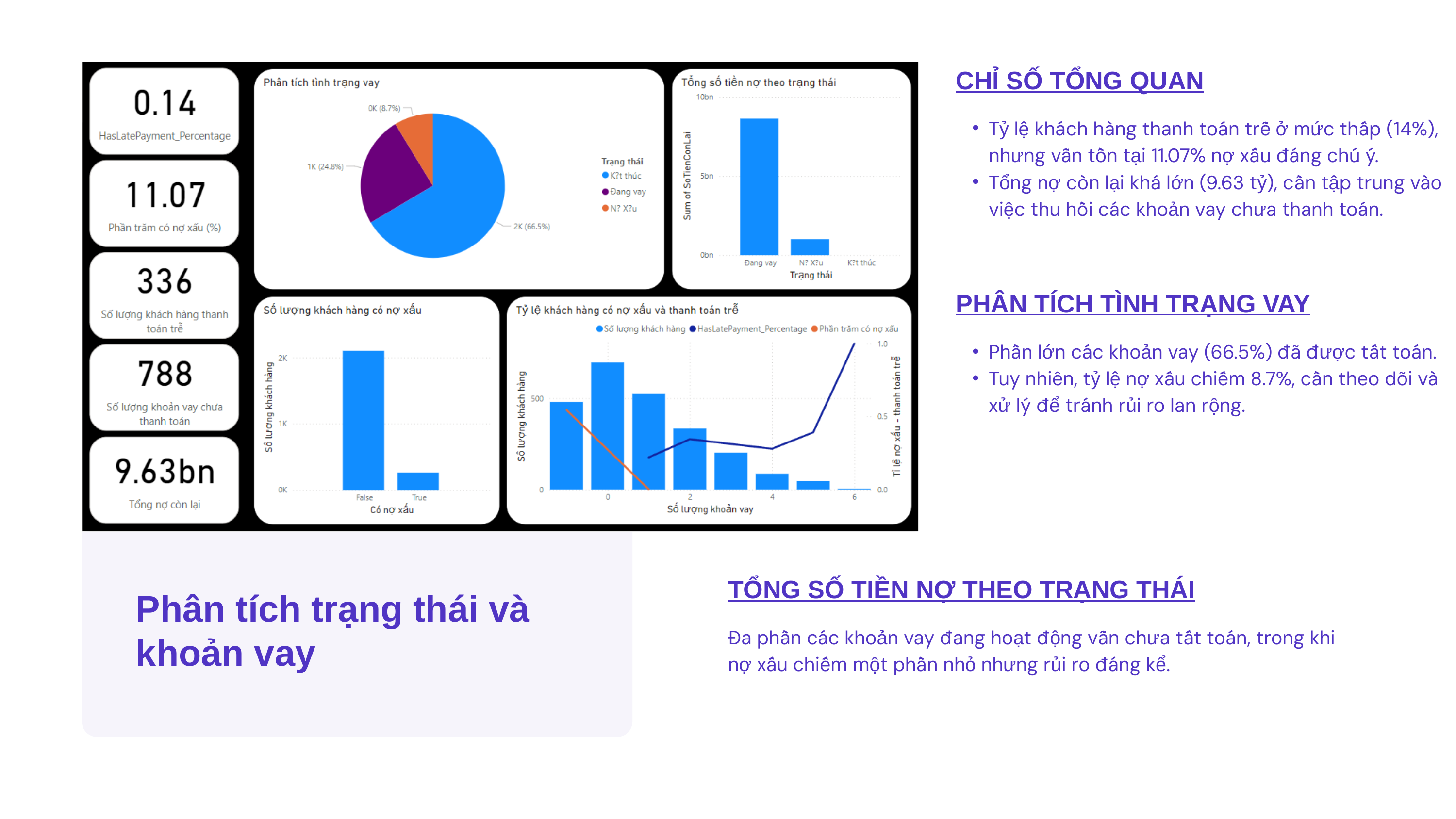

CHỈ SỐ TỔNG QUAN
Tỷ lệ khách hàng thanh toán trễ ở mức thấp (14%), nhưng vẫn tồn tại 11.07% nợ xấu đáng chú ý.
Tổng nợ còn lại khá lớn (9.63 tỷ), cần tập trung vào việc thu hồi các khoản vay chưa thanh toán.

PHÂN TÍCH TÌNH TRẠNG VAY
Phần lớn các khoản vay (66.5%) đã được tất toán.
Tuy nhiên, tỷ lệ nợ xấu chiếm 8.7%, cần theo dõi và xử lý để tránh rủi ro lan rộng.

TỔNG SỐ TIỀN NỢ THEO TRẠNG THÁI
Đa phần các khoản vay đang hoạt động vẫn chưa tất toán, trong khi nợ xấu chiếm một phần nhỏ nhưng rủi ro đáng kể.
Phân tích trạng thái và khoản vay